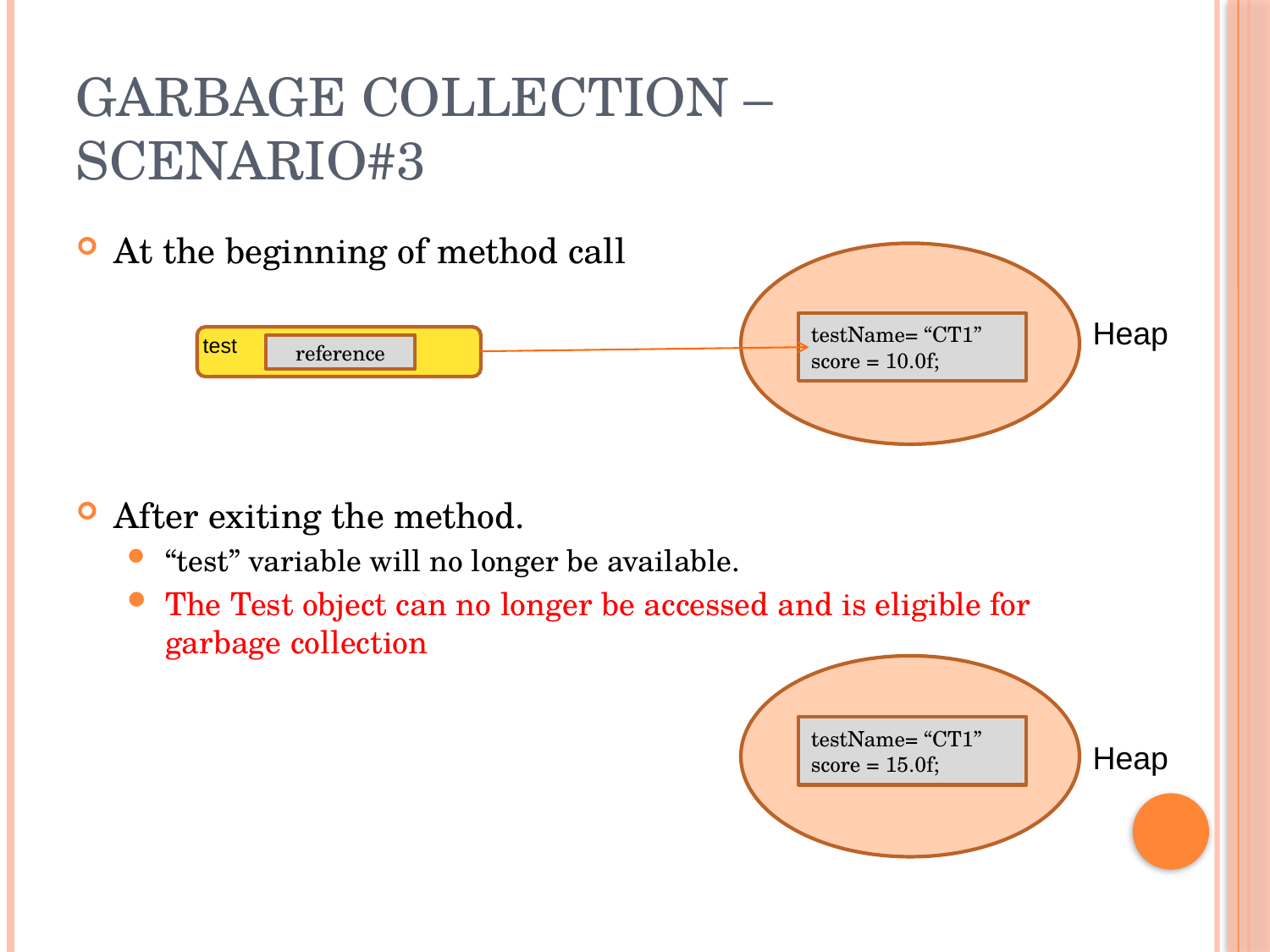

# Garbage Collection – scenario#3
At the beginning of method call

After exiting the method.
“test” variable will no longer be available.
The Test object can no longer be accessed and is eligible for garbage collection

Heap
testName= “CT1”
score = 10.0f;
test
reference

testName= “CT1”
score = 15.0f;
Heap